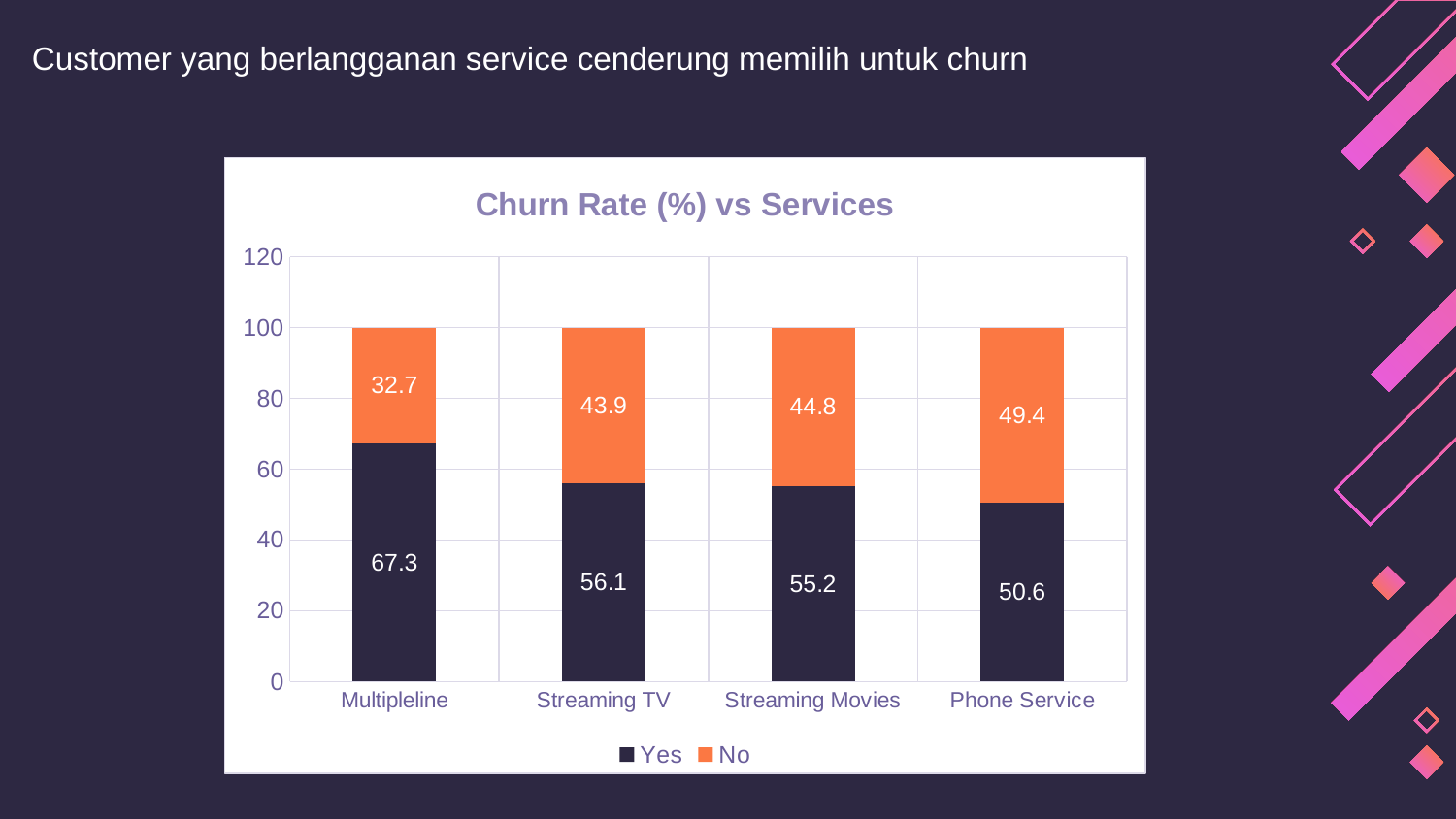

# Customer yang berlangganan service cenderung memilih untuk churn

### Chart: Churn Rate (%) vs Services

| Category | Yes | No |
|---|---|---|
| Multipleline | 67.3 | 32.7 |
| Streaming TV | 56.1 | 43.9 |
| Streaming Movies | 55.2 | 44.8 |
| Phone Service | 50.6 | 49.4 |